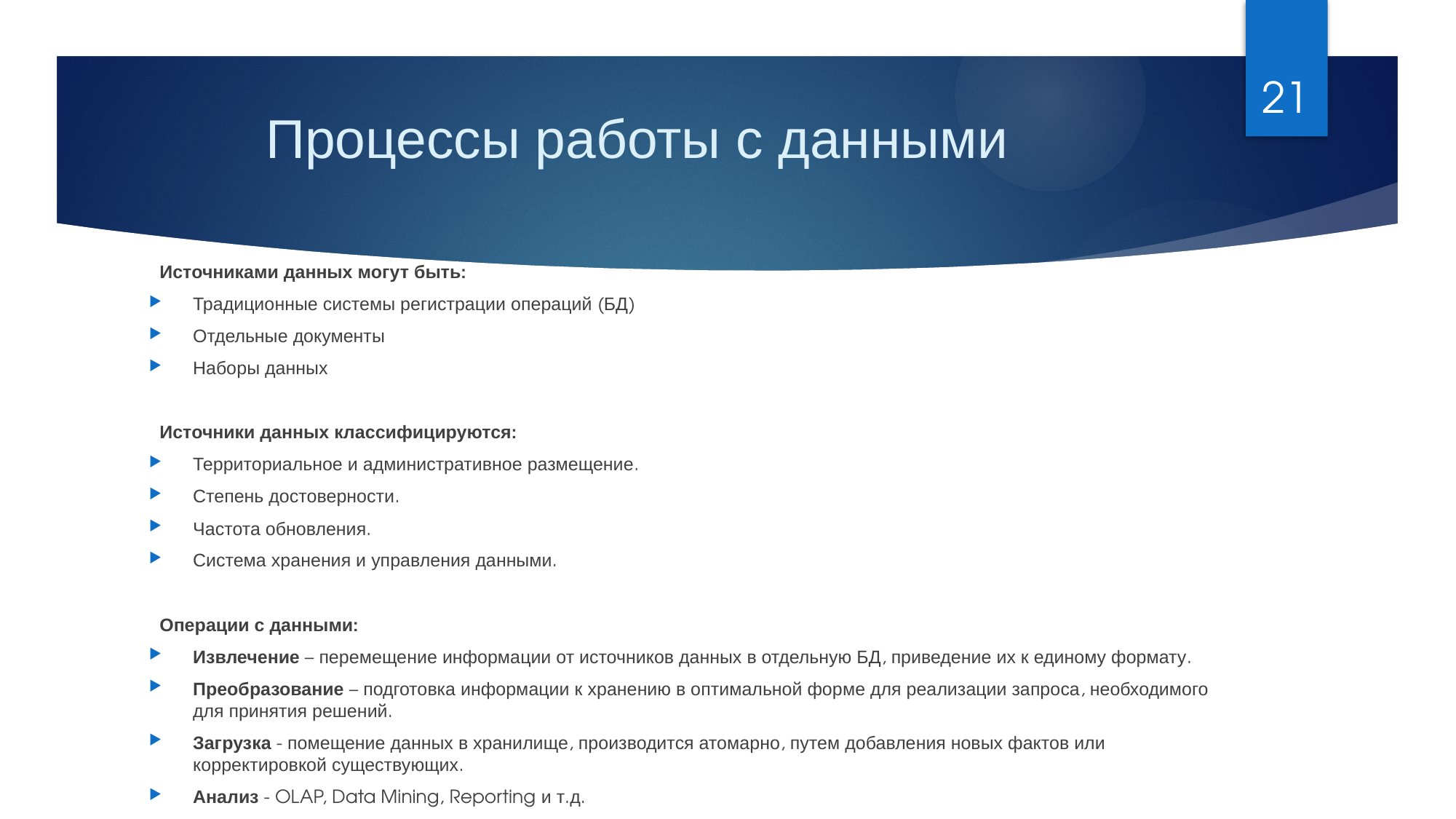

21
# Процессы работы с данными
Источниками данных могут быть:
Традиционные системы регистрации операций (БД)
Отдельные документы
Наборы данных

Источники данных классифицируются:
Территориальное и административное размещение.
Степень достоверности.
Частота обновления.
Система хранения и управления данными.

Операции с данными:
Извлечение – перемещение информации от источников данных в отдельную БД, приведение их к единому формату.
Преобразование – подготовка информации к хранению в оптимальной форме для реализации запроса, необходимого для принятия решений.
Загрузка - помещение данных в хранилище, производится атомарно, путем добавления новых фактов или корректировкой существующих.
Анализ - OLAP, Data Mining, Reporting и т.д.